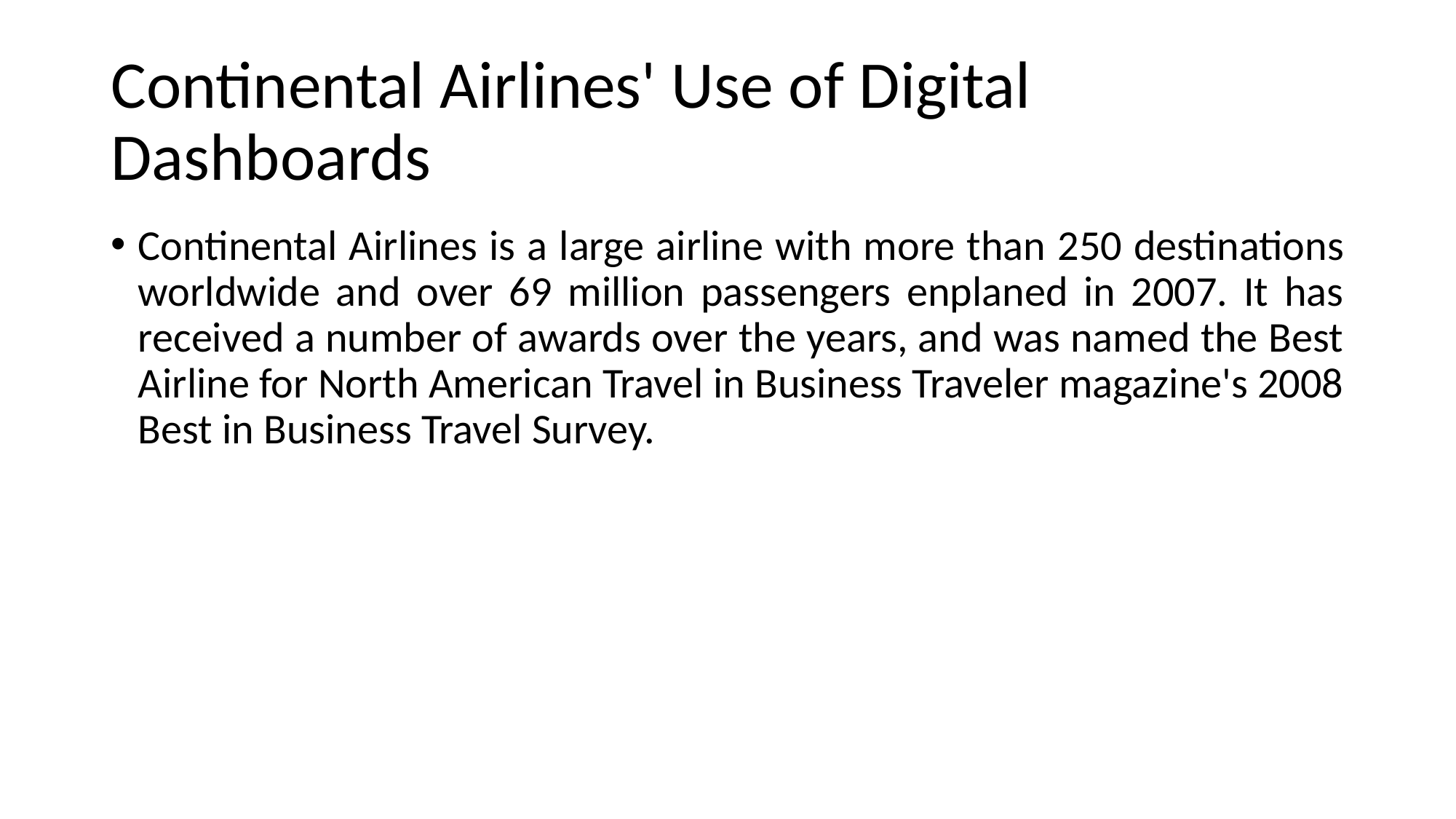

# Continental Airlines' Use of Digital Dashboards
Continental Airlines is a large airline with more than 250 destinations worldwide and over 69 million passengers enplaned in 2007. It has received a number of awards over the years, and was named the Best Airline for North American Travel in Business Traveler magazine's 2008 Best in Business Travel Survey.